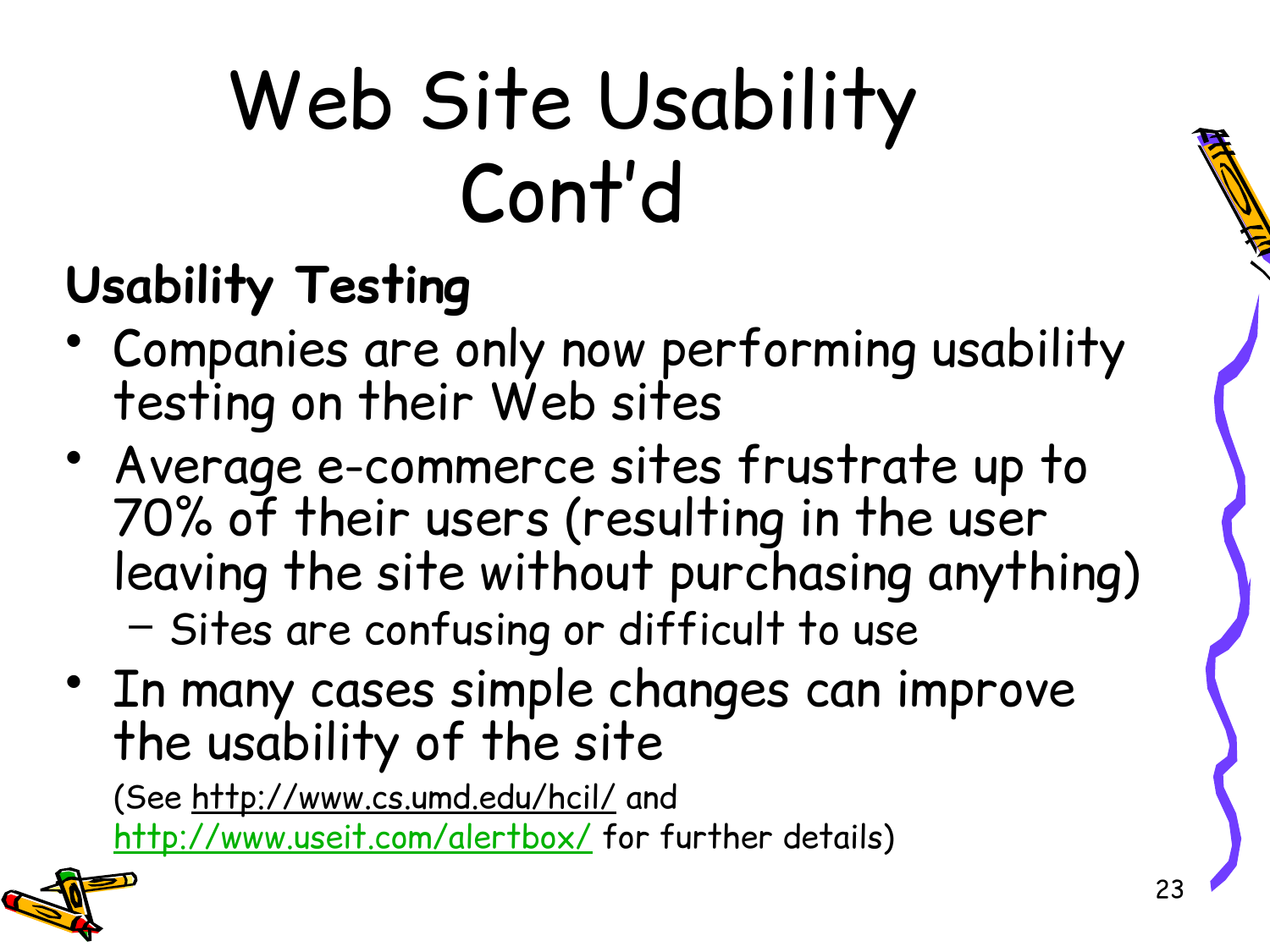

# Web Site Usability Cont’d
Usability Testing
Companies are only now performing usability testing on their Web sites
Average e-commerce sites frustrate up to 70% of their users (resulting in the user leaving the site without purchasing anything)
Sites are confusing or difficult to use
In many cases simple changes can improve the usability of the site
	(See http://www.cs.umd.edu/hcil/ and http://www.useit.com/alertbox/ for further details)
23